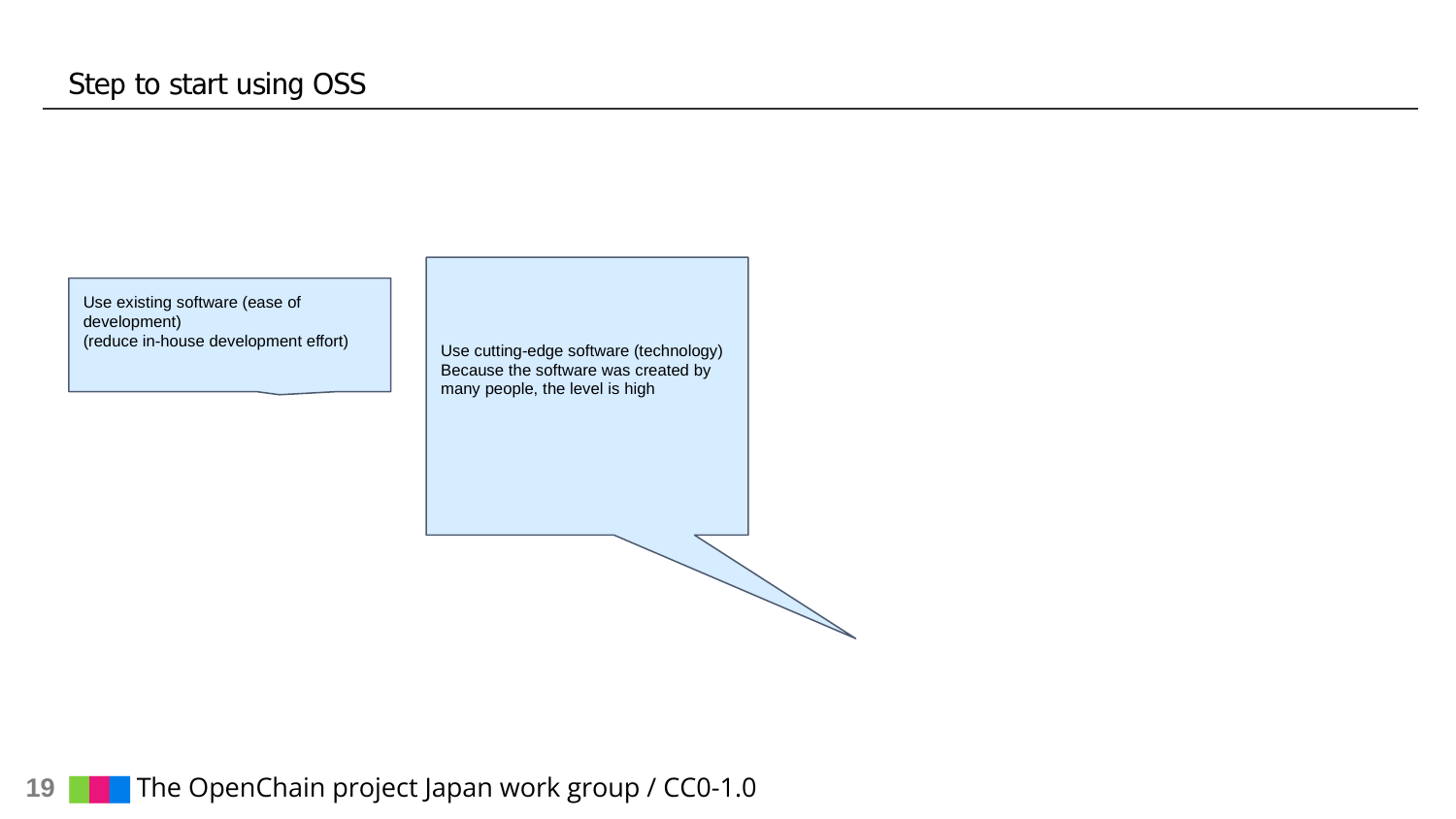

# Step to start using OSS
Use cutting-edge software (technology)
Because the software was created by many people, the level is high

Use existing software (ease of development)
(reduce in-house development effort)